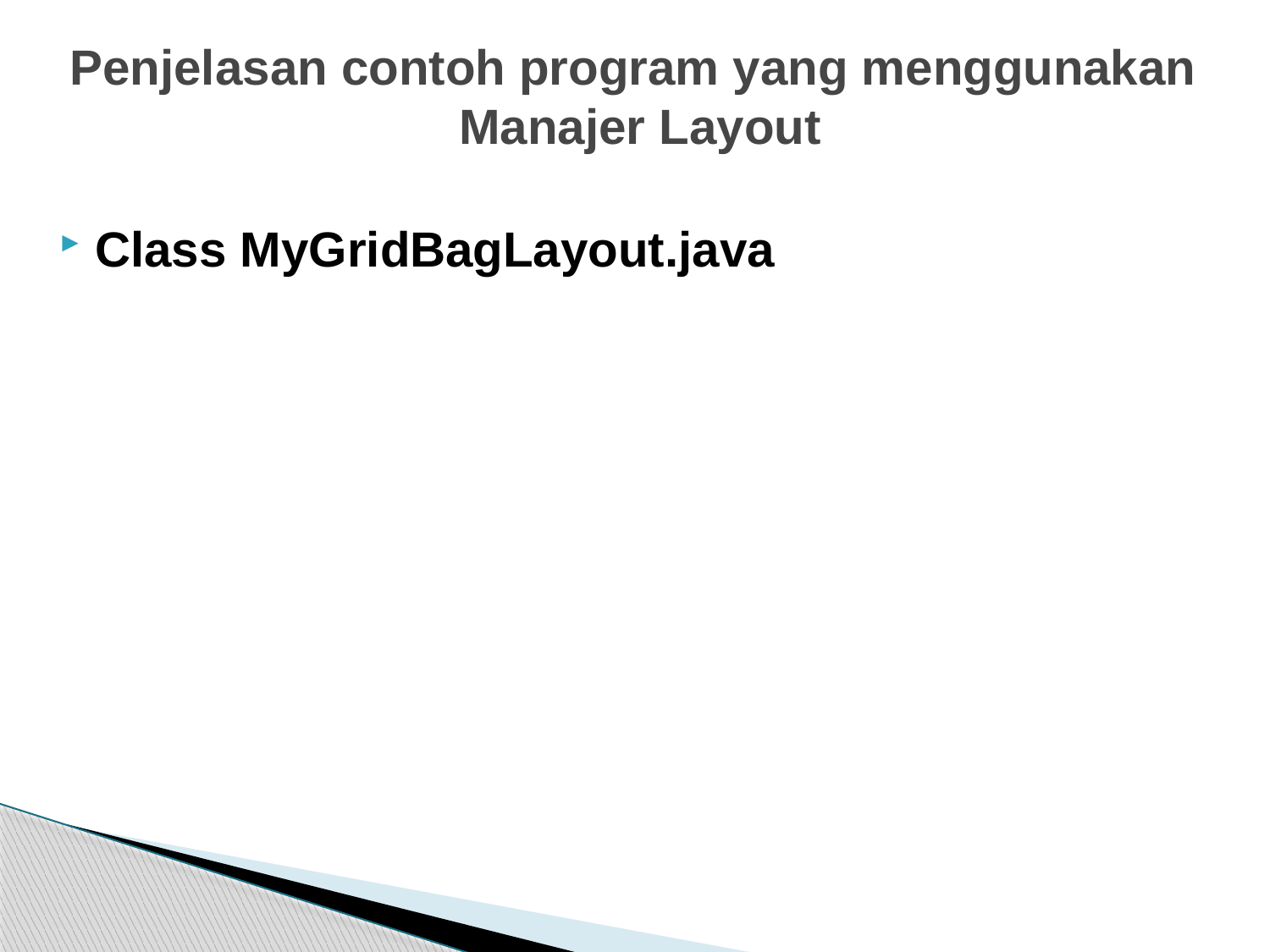

# Penjelasan contoh program yang menggunakan Manajer Layout
Class MyGridBagLayout.java